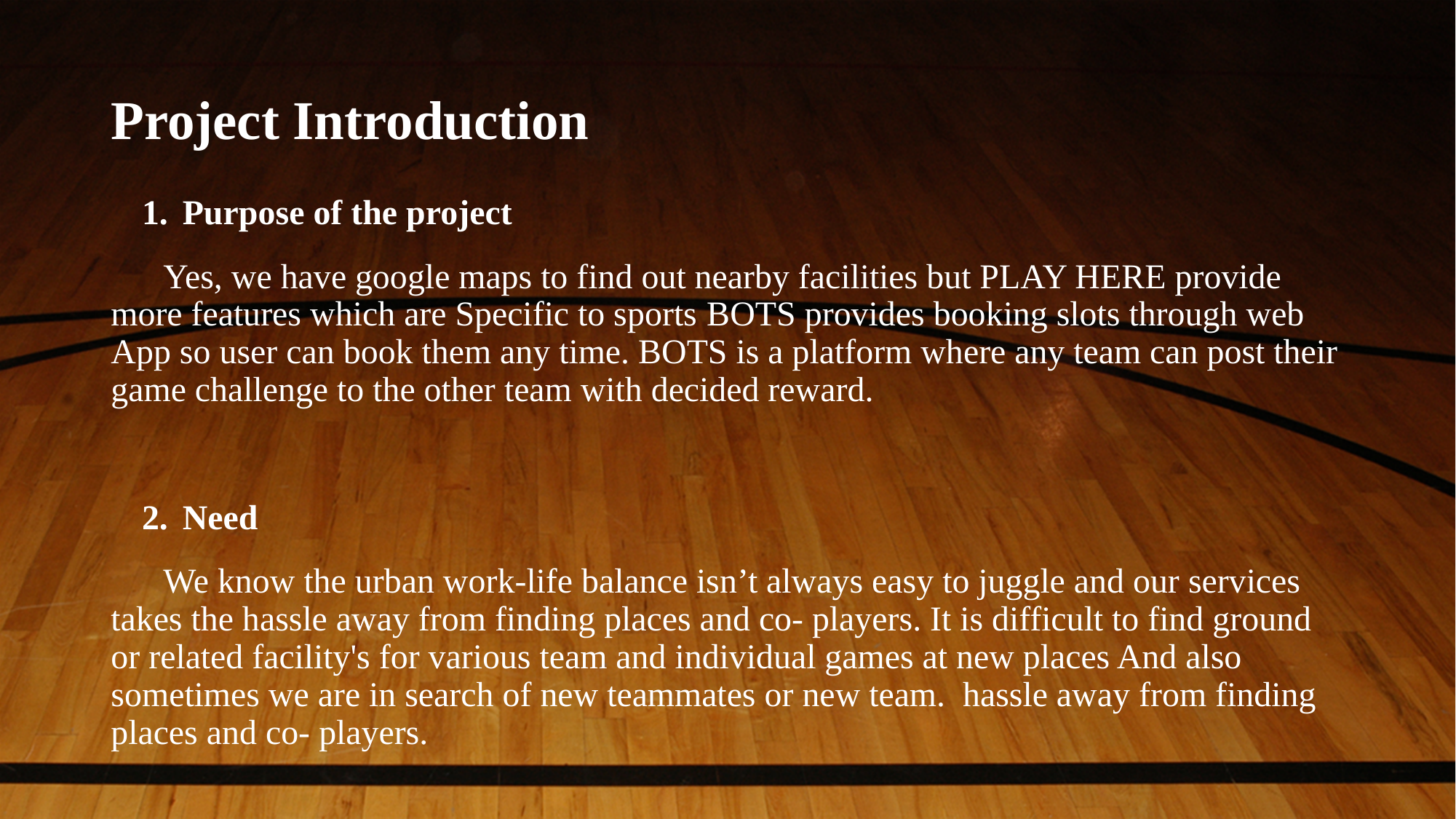

# Project Introduction
Purpose of the project
      Yes, we have google maps to find out nearby facilities but PLAY HERE provide more features which are Specific to sports BOTS provides booking slots through web App so user can book them any time. BOTS is a platform where any team can post their game challenge to the other team with decided reward.

Need
      We know the urban work-life balance isn’t always easy to juggle and our services takes the hassle away from finding places and co- players. It is difficult to find ground or related facility's for various team and individual games at new places And also sometimes we are in search of new teammates or new team.  hassle away from finding places and co- players.